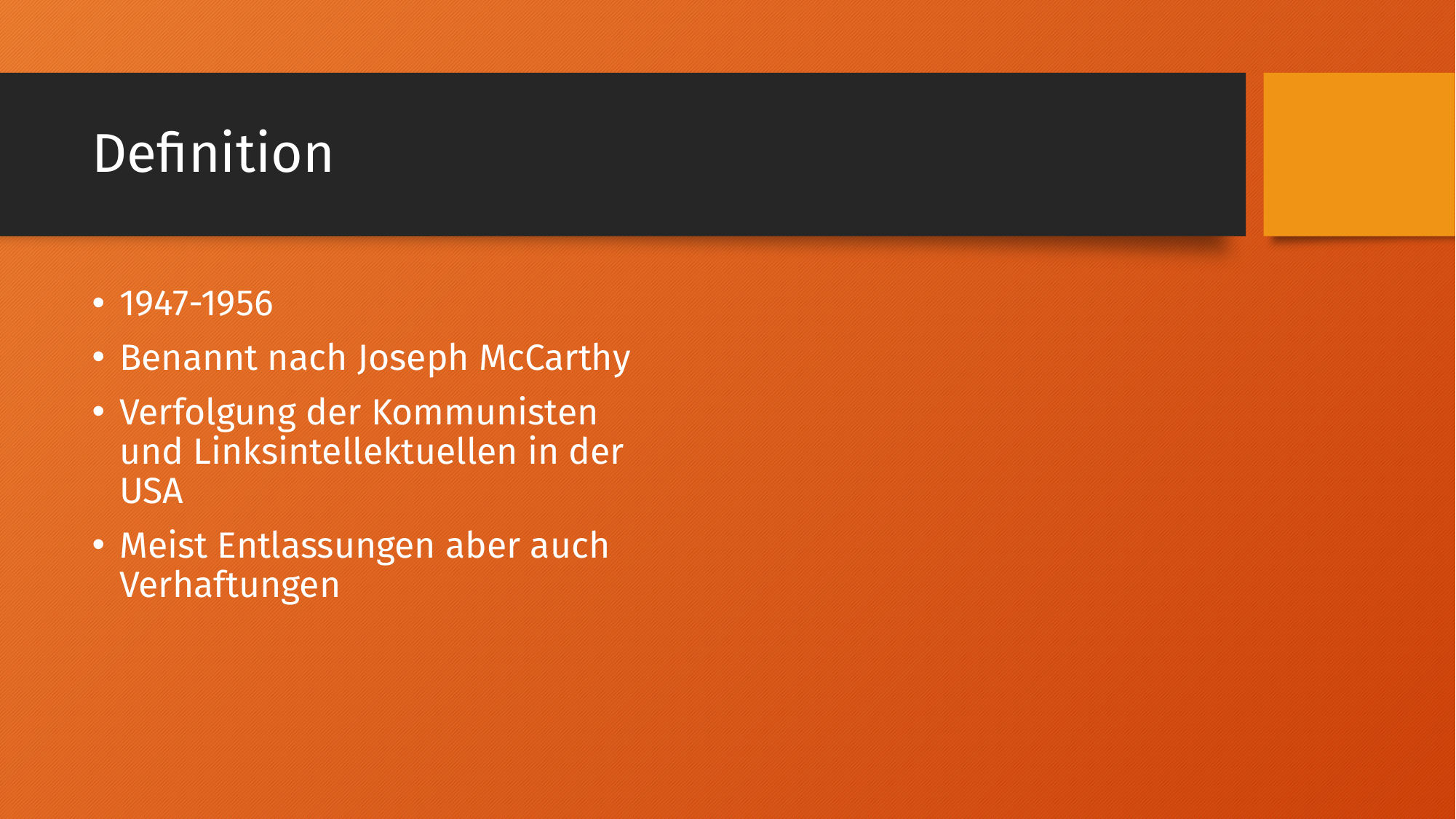

# Definition
1947-1956
Benannt nach Joseph McCarthy
Verfolgung der Kommunisten und Linksintellektuellen in der USA
Meist Entlassungen aber auch Verhaftungen